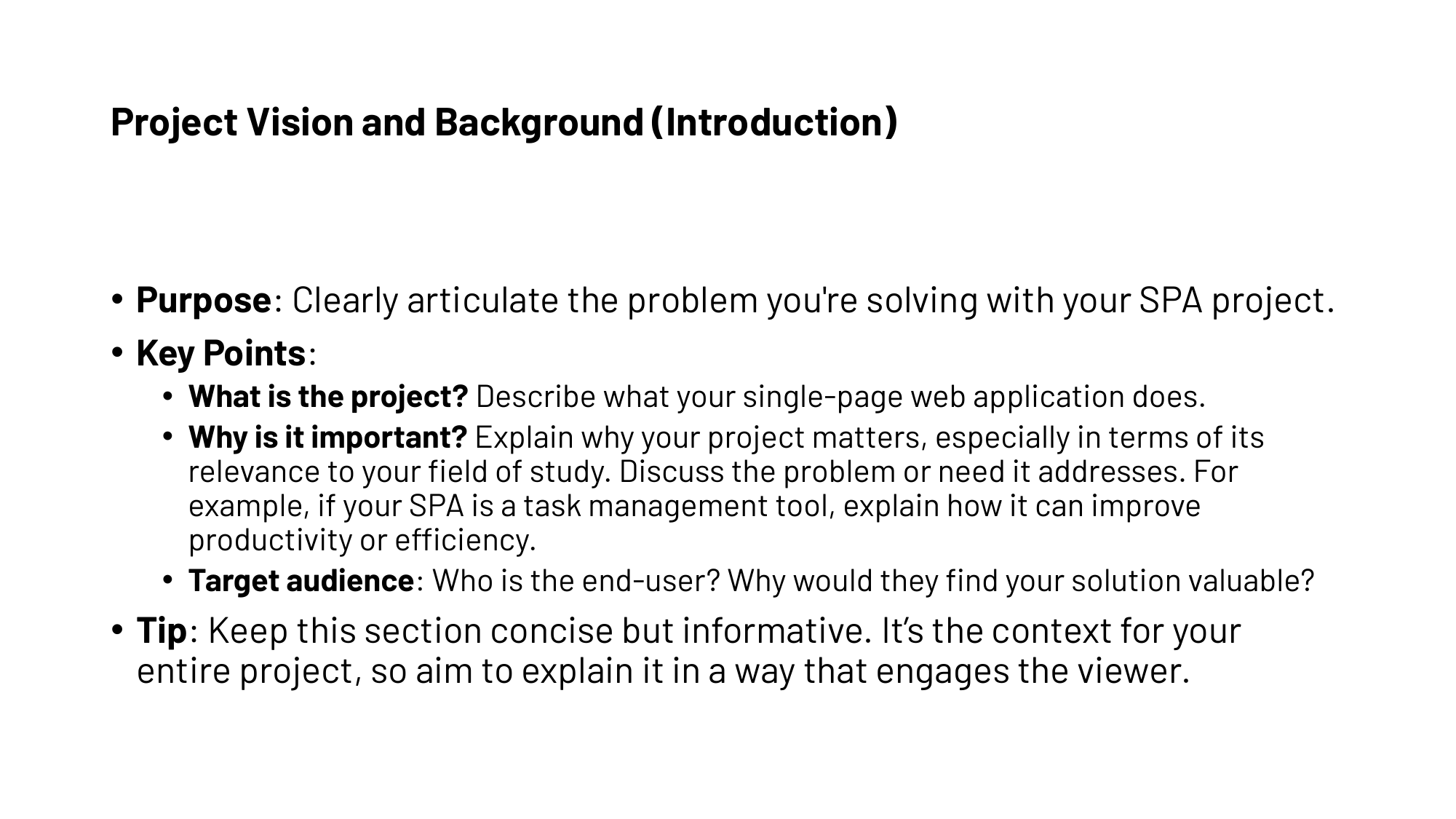

# Project Vision and Background (Introduction)

Purpose: Clearly articulate the problem you're solving with your SPA project.
Key Points:
What is the project? Describe what your single-page web application does.
Why is it important? Explain why your project matters, especially in terms of its relevance to your field of study. Discuss the problem or need it addresses. For example, if your SPA is a task management tool, explain how it can improve productivity or efficiency.
Target audience: Who is the end-user? Why would they find your solution valuable?
Tip: Keep this section concise but informative. It’s the context for your entire project, so aim to explain it in a way that engages the viewer.